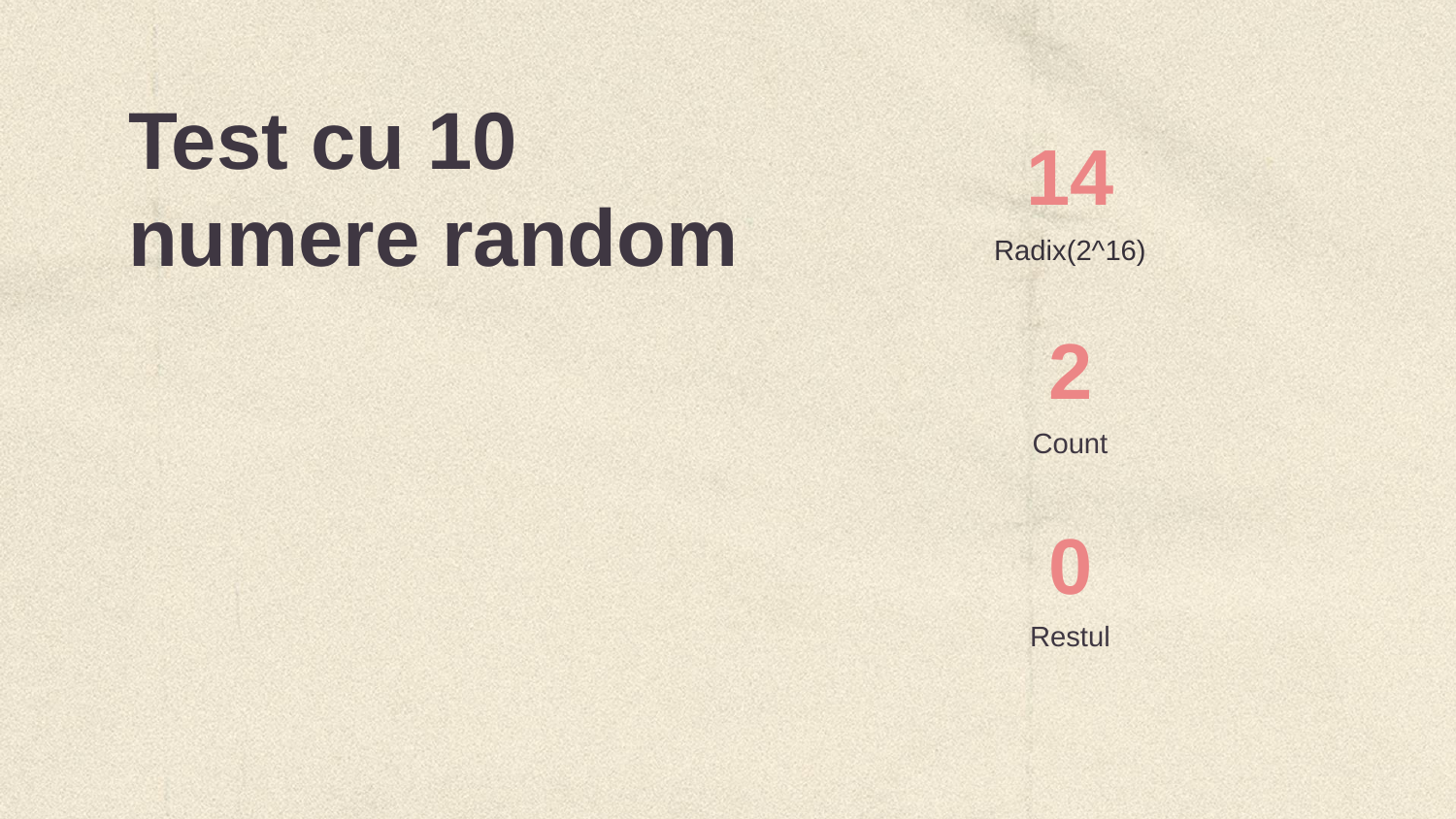

Test cu 10 numere random
# 14
Radix(2^16)
2
Count
0
Restul